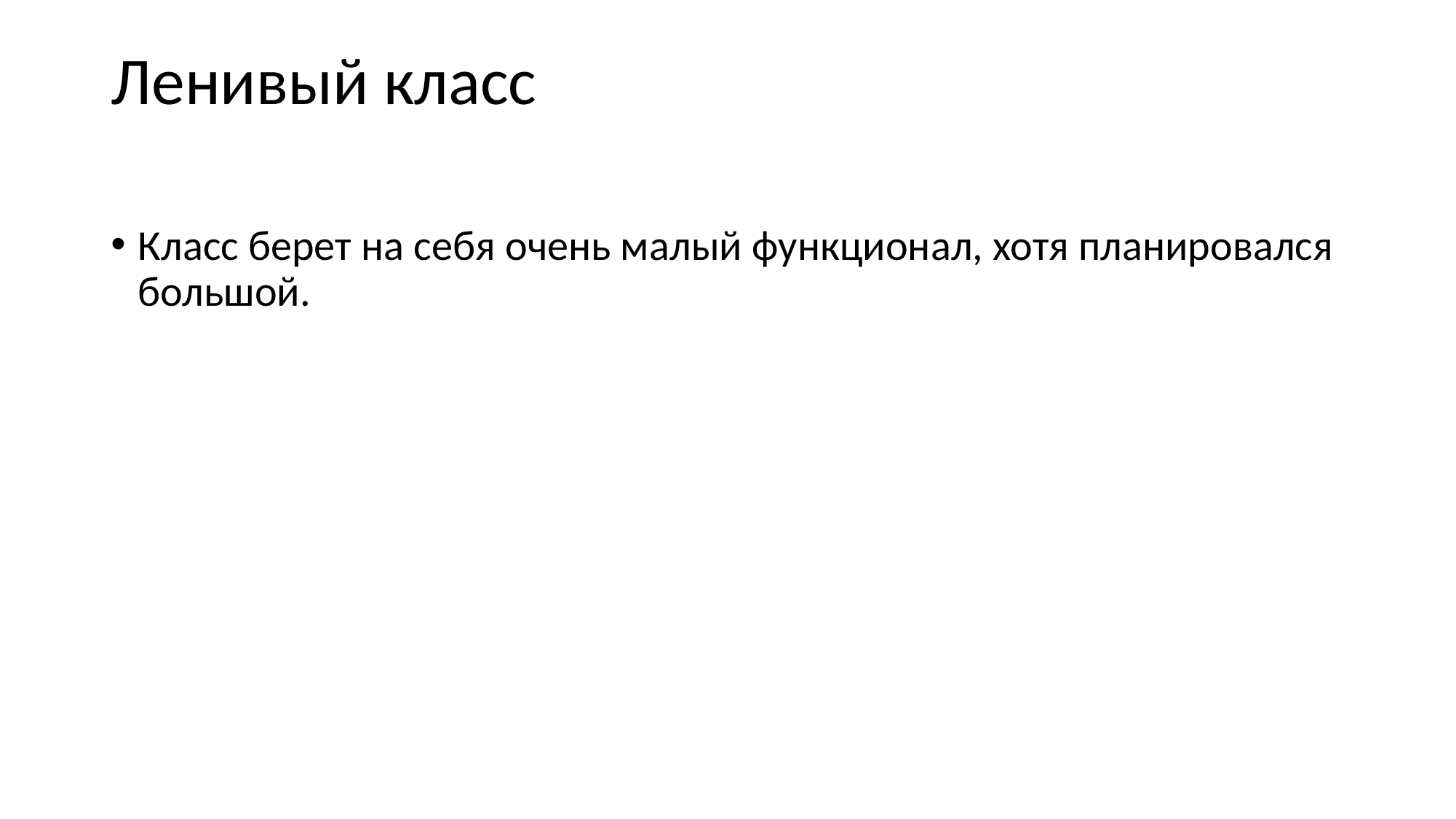

# Ленивый класс
Класс берет на себя очень малый функционал, хотя планировался большой.